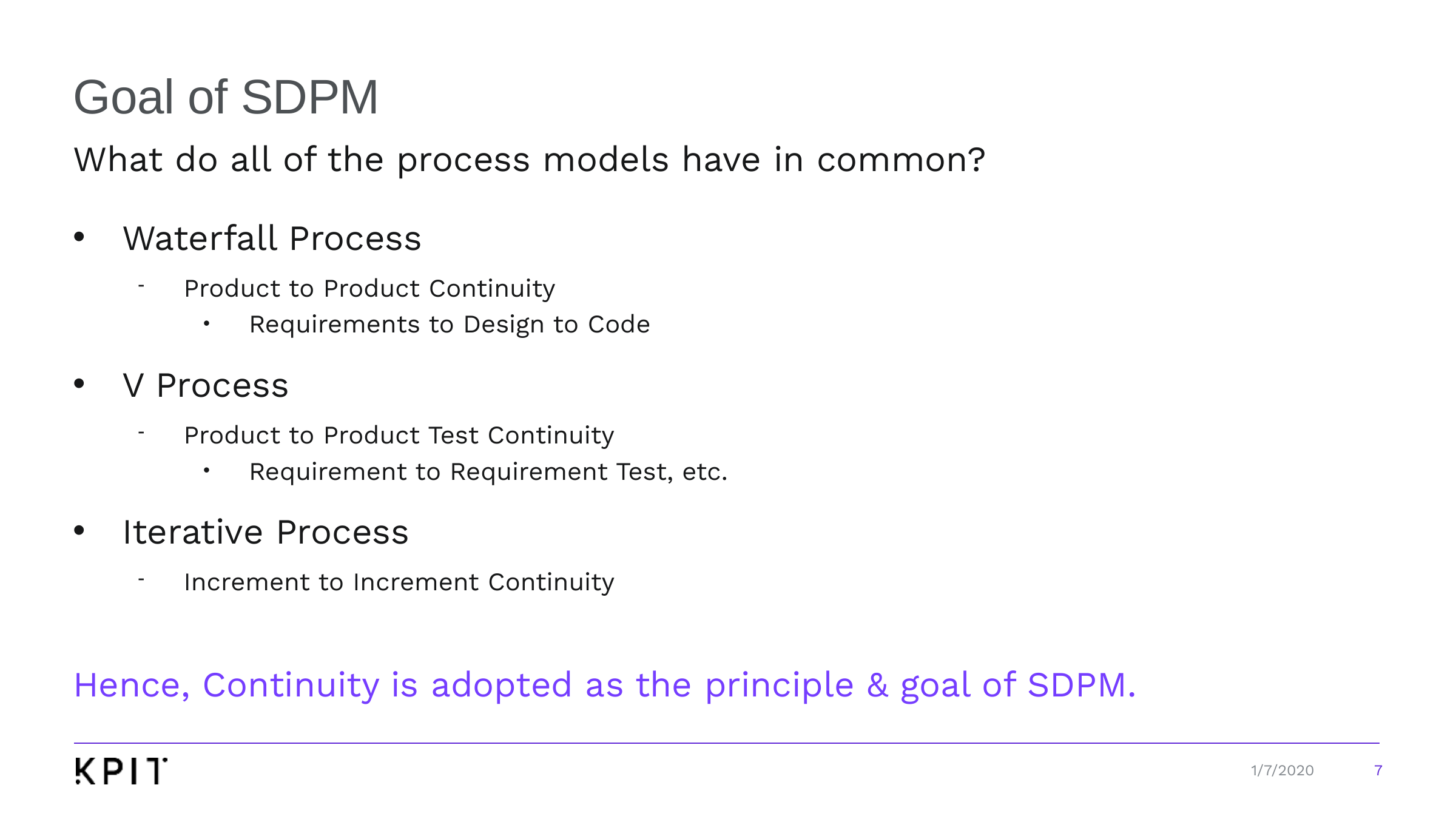

# Goal of SDPM
What do all of the process models have in common?
Waterfall Process
Product to Product Continuity
Requirements to Design to Code
V Process
Product to Product Test Continuity
Requirement to Requirement Test, etc.
Iterative Process
Increment to Increment Continuity
Hence, Continuity is adopted as the principle & goal of SDPM.
7
1/7/2020